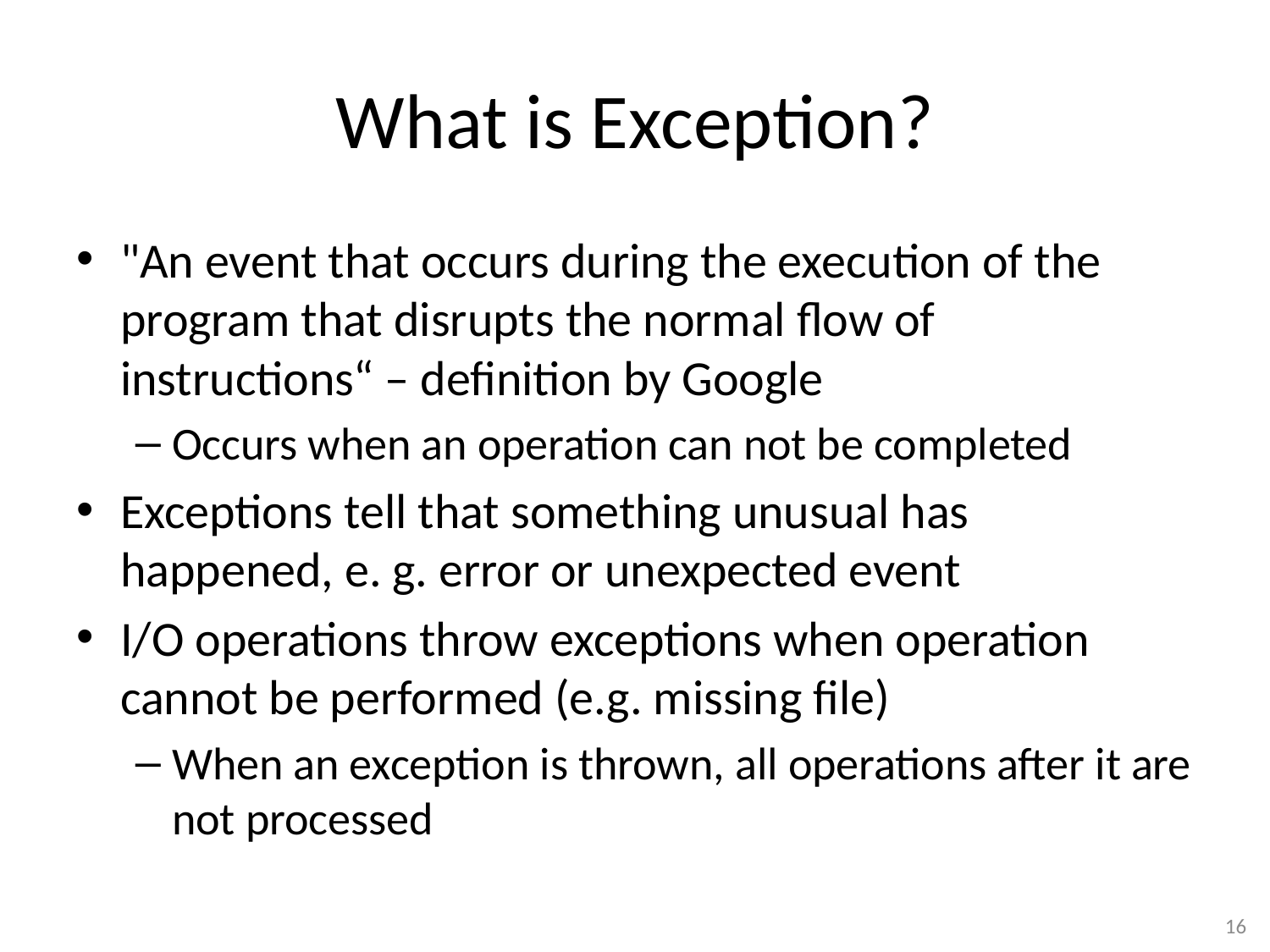

# What is Exception?
"An event that occurs during the execution of the program that disrupts the normal flow of instructions“ – definition by Google
Occurs when an operation can not be completed
Exceptions tell that something unusual has happened, e. g. error or unexpected event
I/O operations throw exceptions when operation cannot be performed (e.g. missing file)
When an exception is thrown, all operations after it are not processed
16